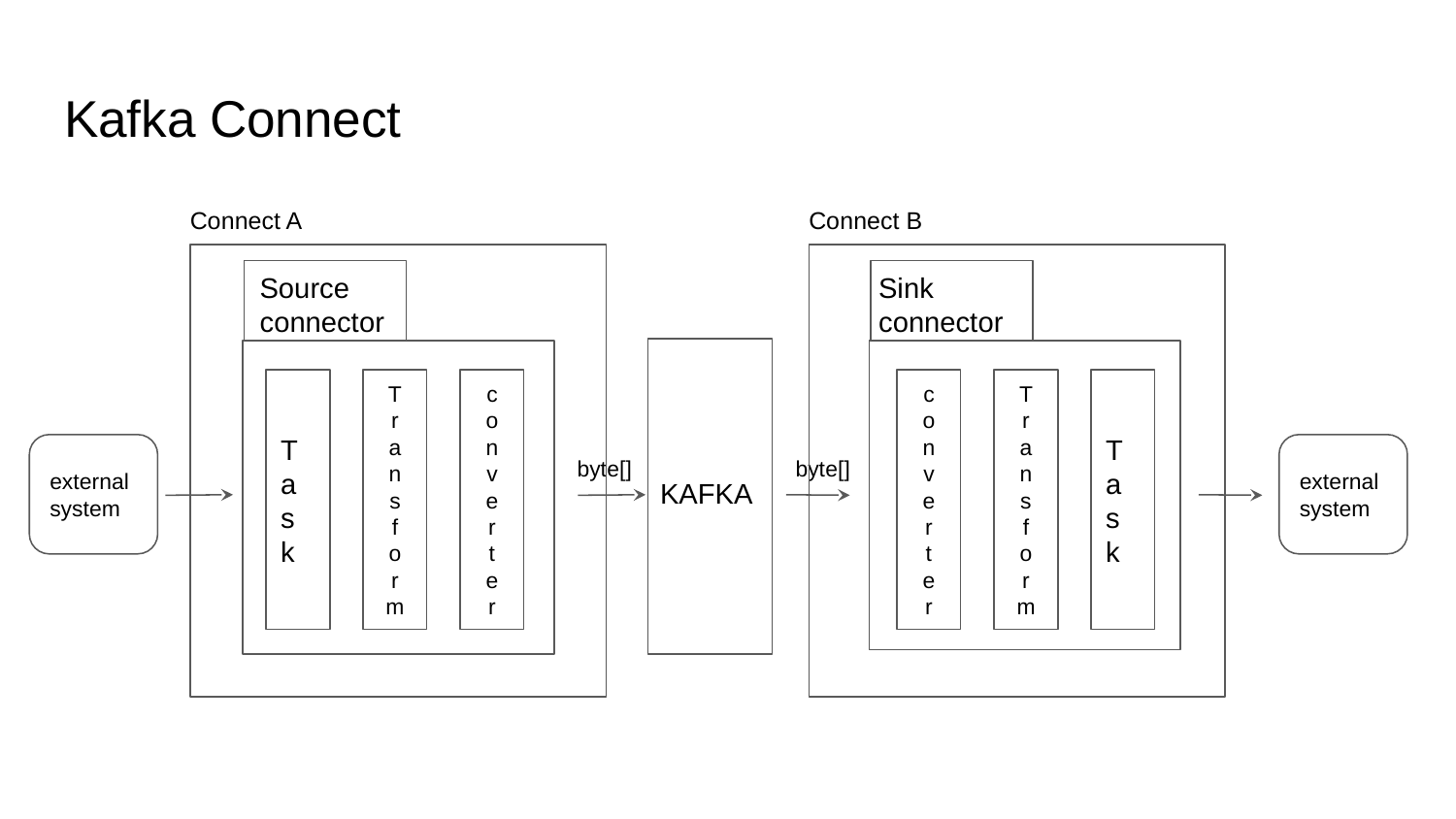

# Kafka Connect
Connect A
Connect B

Source connector
Sink
connector

T
a
s
k
T
r
a
n
s
f
o
r
m
c
o
n
v
e
r
t
e
r
c
o
n
v
e
r
t
e
r
T
r
a
n
s
f
o
r
m
T
a
s
k
external
system
external
system
byte[]
byte[]
KAFKA